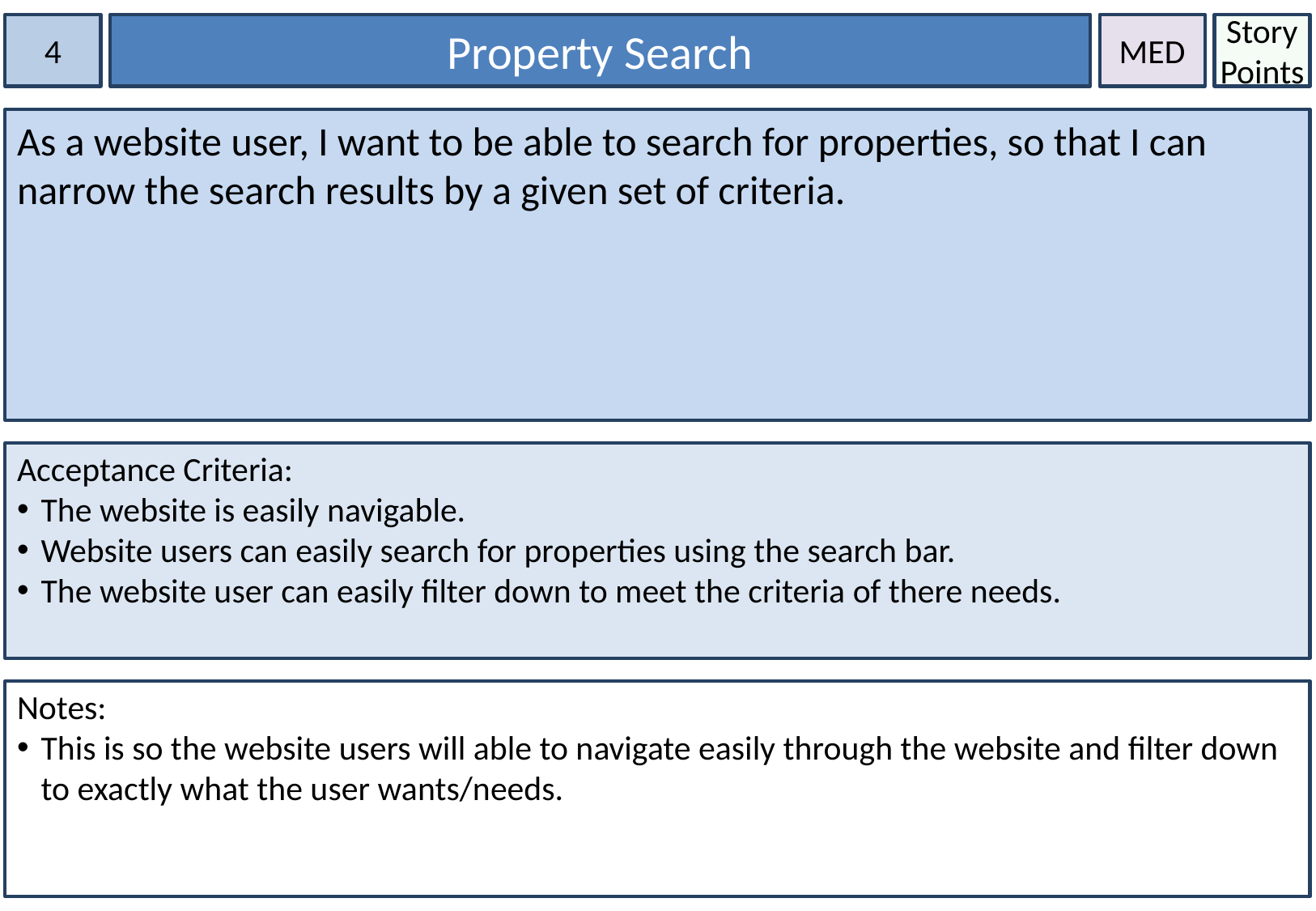

4
Property Search
MED
Story Points
As a website user, I want to be able to search for properties, so that I can narrow the search results by a given set of criteria.
Acceptance Criteria:
The website is easily navigable.
Website users can easily search for properties using the search bar.
The website user can easily filter down to meet the criteria of there needs.
Notes:
This is so the website users will able to navigate easily through the website and filter down to exactly what the user wants/needs.